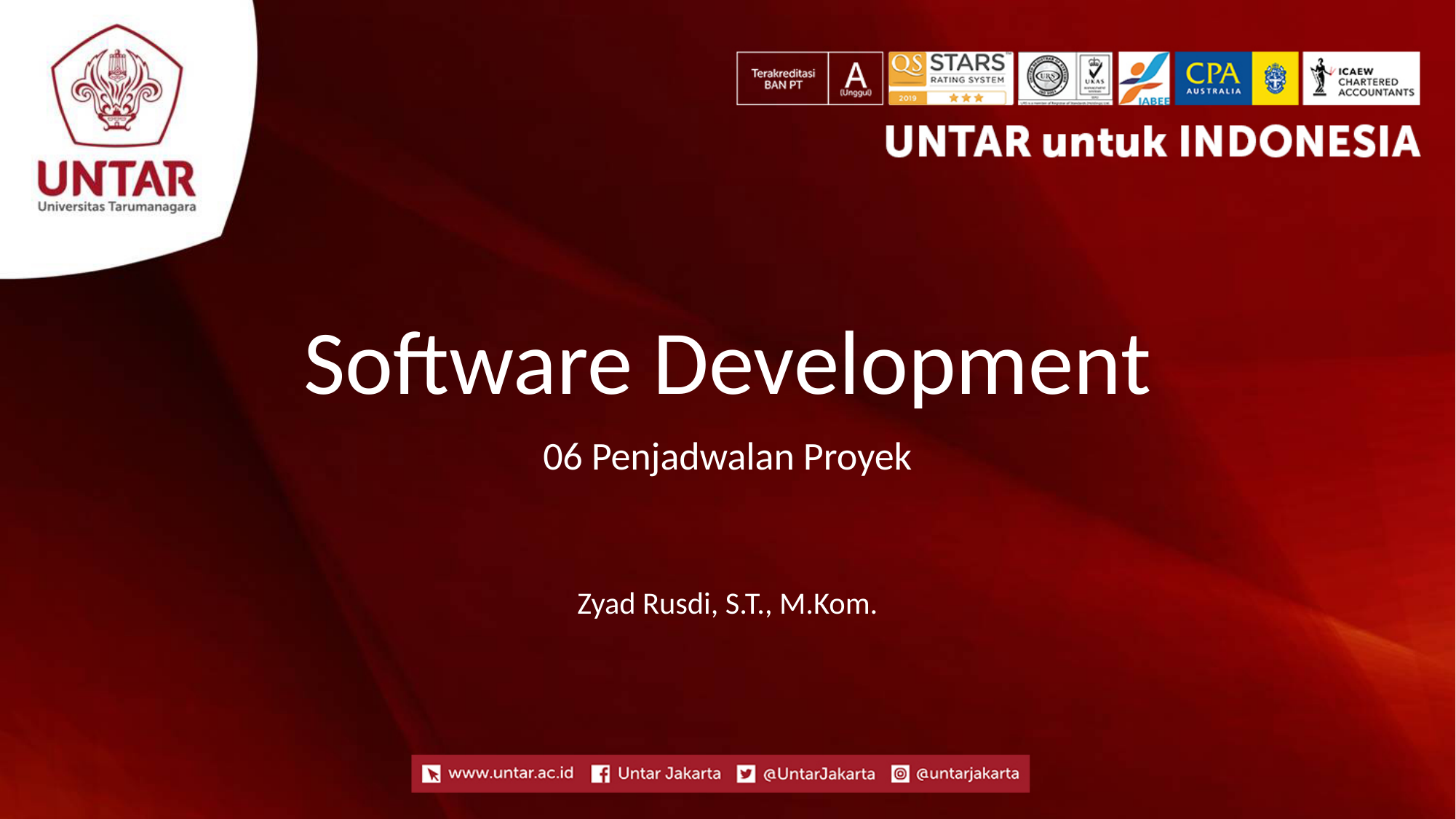

# Software Development
06 Penjadwalan Proyek

Zyad Rusdi, S.T., M.Kom.